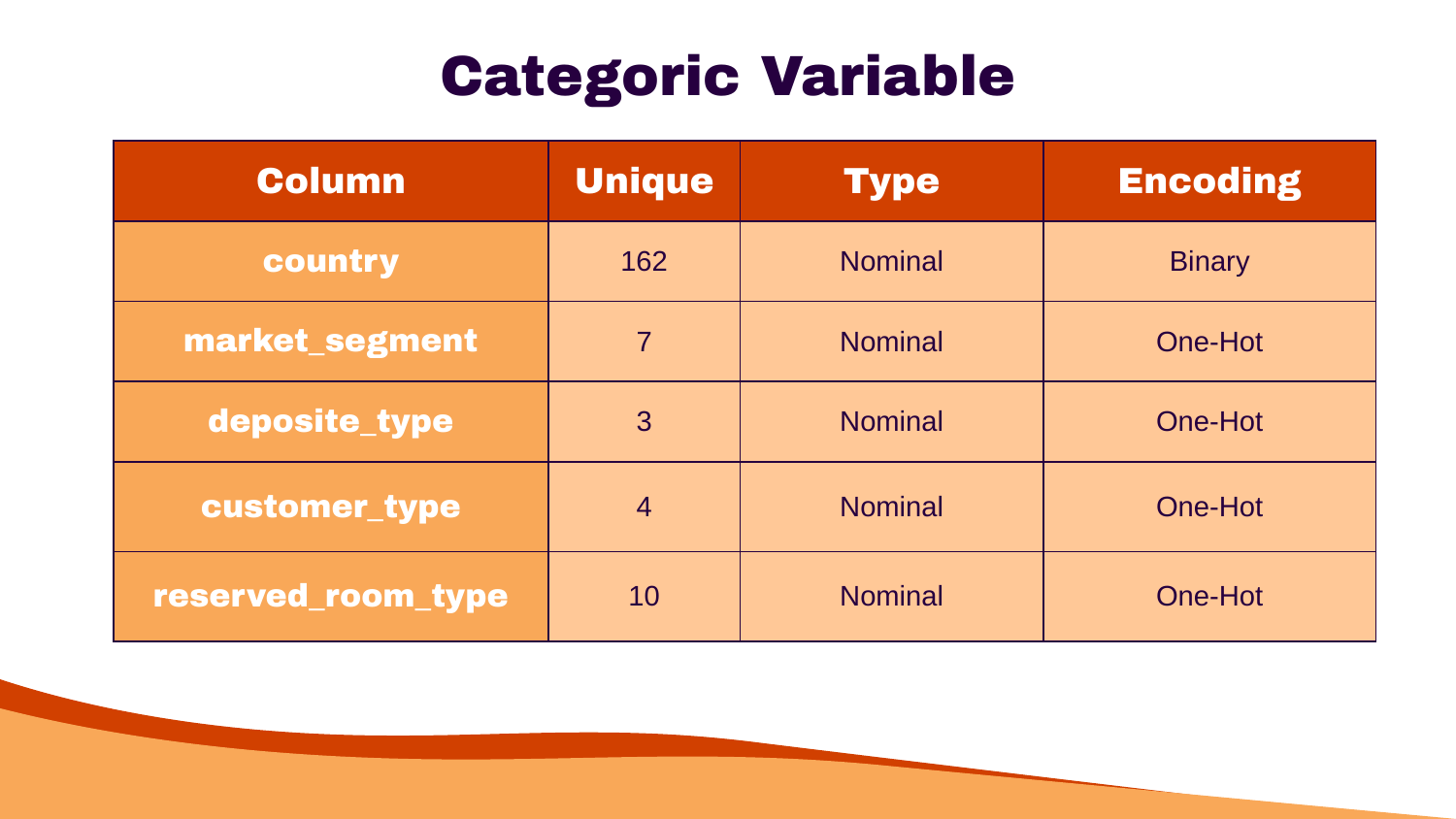

# Categoric Variable
| Column | Unique | Type | Encoding |
| --- | --- | --- | --- |
| country | 162 | Nominal | Binary |
| market\_segment | 7 | Nominal | One-Hot |
| deposite\_type | 3 | Nominal | One-Hot |
| customer\_type | 4 | Nominal | One-Hot |
| reserved\_room\_type | 10 | Nominal | One-Hot |